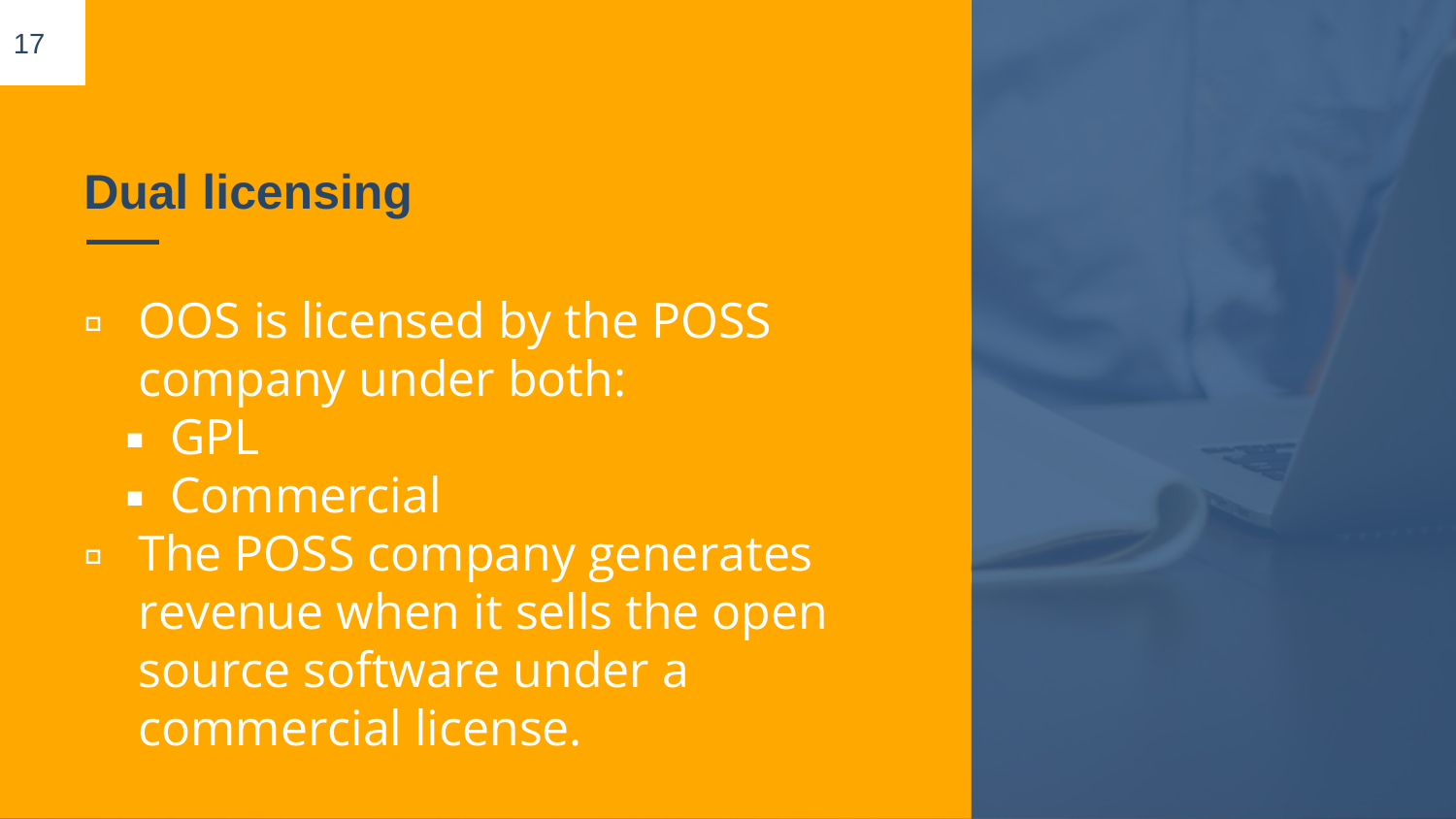

17
# Dual licensing
OOS is licensed by the POSS company under both:
GPL
Commercial
The POSS company generates revenue when it sells the open source software under a commercial license.